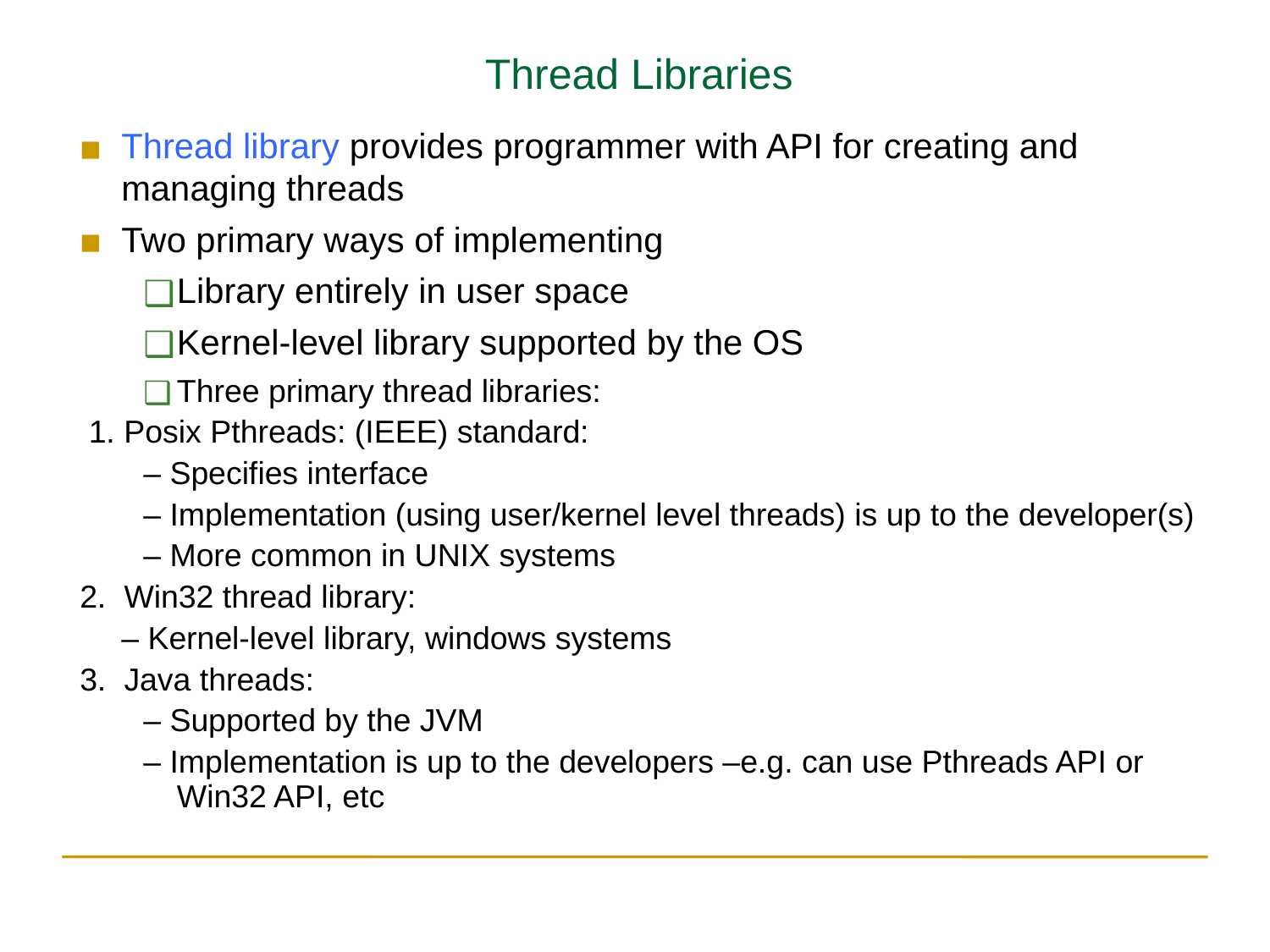

Thread Libraries
Thread library provides programmer with API for creating and managing threads
Two primary ways of implementing
Library entirely in user space
Kernel-level library supported by the OS
Three primary thread libraries:
 1. Posix Pthreads: (IEEE) standard:
– Specifies interface
– Implementation (using user/kernel level threads) is up to the developer(s)
– More common in UNIX systems
2.  Win32 thread library:
	– Kernel-level library, windows systems
3.  Java threads:
– Supported by the JVM
– Implementation is up to the developers –e.g. can use Pthreads API or Win32 API, etc